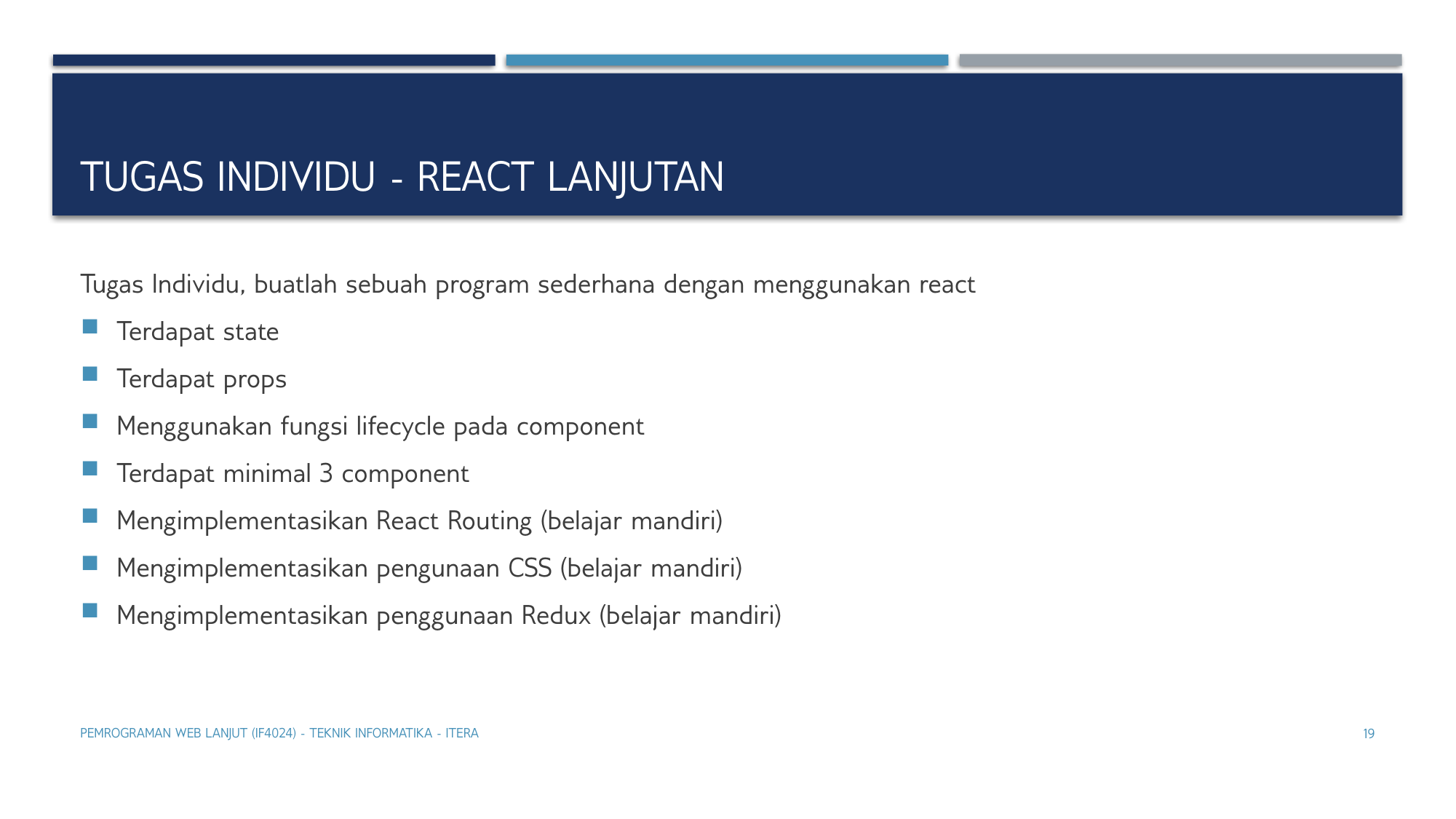

# Tugas individu - React Lanjutan
Tugas Individu, buatlah sebuah program sederhana dengan menggunakan react
Terdapat state
Terdapat props
Menggunakan fungsi lifecycle pada component
Terdapat minimal 3 component
Mengimplementasikan React Routing (belajar mandiri)
Mengimplementasikan pengunaan CSS (belajar mandiri)
Mengimplementasikan penggunaan Redux (belajar mandiri)
Pemrograman web Lanjut (IF4024) - Teknik Informatika - ITERA
19